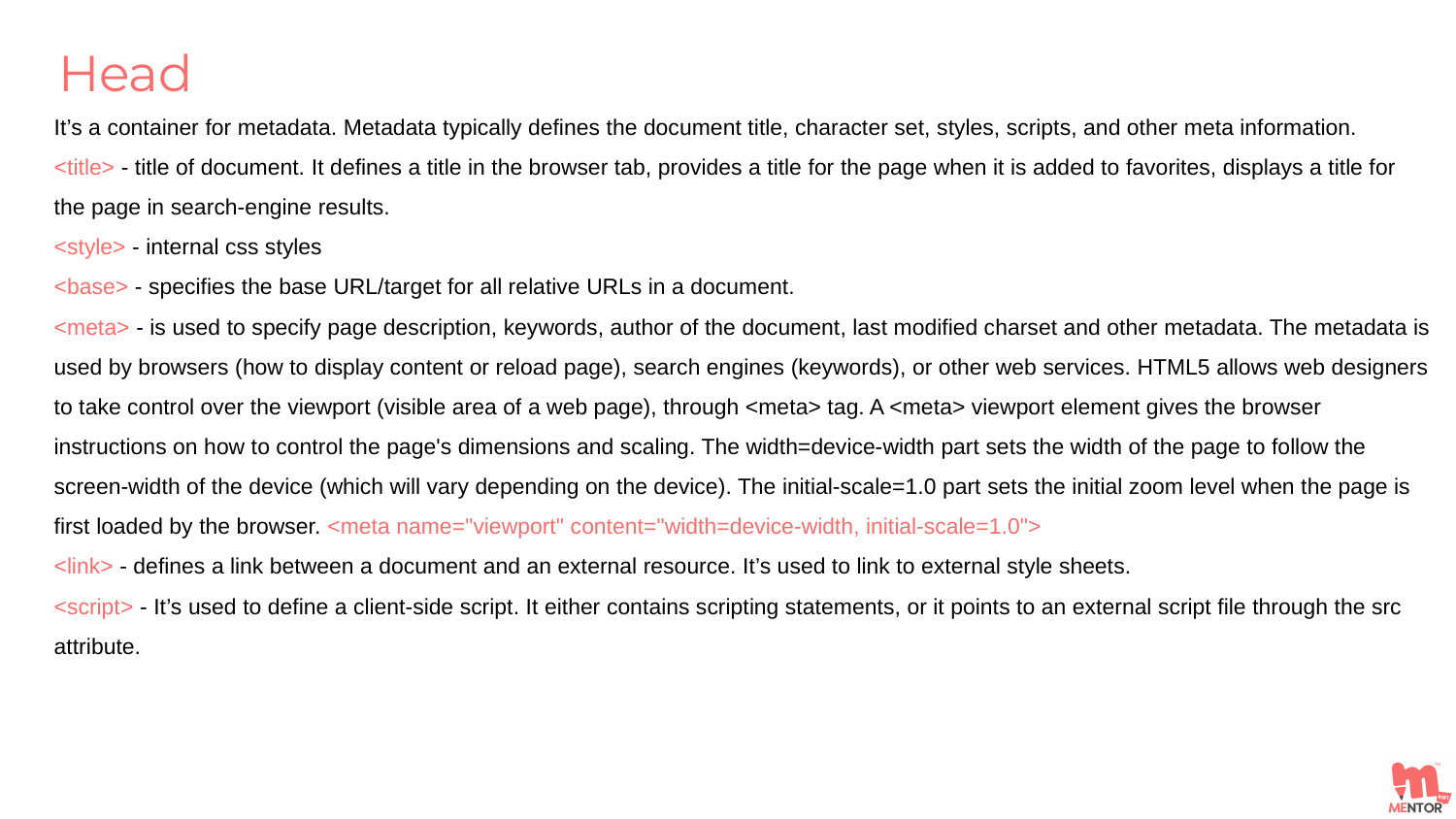

Head
It’s a container for metadata. Metadata typically defines the document title, character set, styles, scripts, and other meta information.
<title> - title of document. It defines a title in the browser tab, provides a title for the page when it is added to favorites, displays a title for the page in search-engine results.
<style> - internal css styles
<base> - specifies the base URL/target for all relative URLs in a document.
<meta> - is used to specify page description, keywords, author of the document, last modified charset and other metadata. The metadata is used by browsers (how to display content or reload page), search engines (keywords), or other web services. HTML5 allows web designers to take control over the viewport (visible area of a web page), through <meta> tag. A <meta> viewport element gives the browser instructions on how to control the page's dimensions and scaling. The width=device-width part sets the width of the page to follow the screen-width of the device (which will vary depending on the device). The initial-scale=1.0 part sets the initial zoom level when the page is first loaded by the browser. <meta name="viewport" content="width=device-width, initial-scale=1.0">
<link> - defines a link between a document and an external resource. It’s used to link to external style sheets.
<script> - It’s used to define a client-side script. It either contains scripting statements, or it points to an external script file through the src attribute.